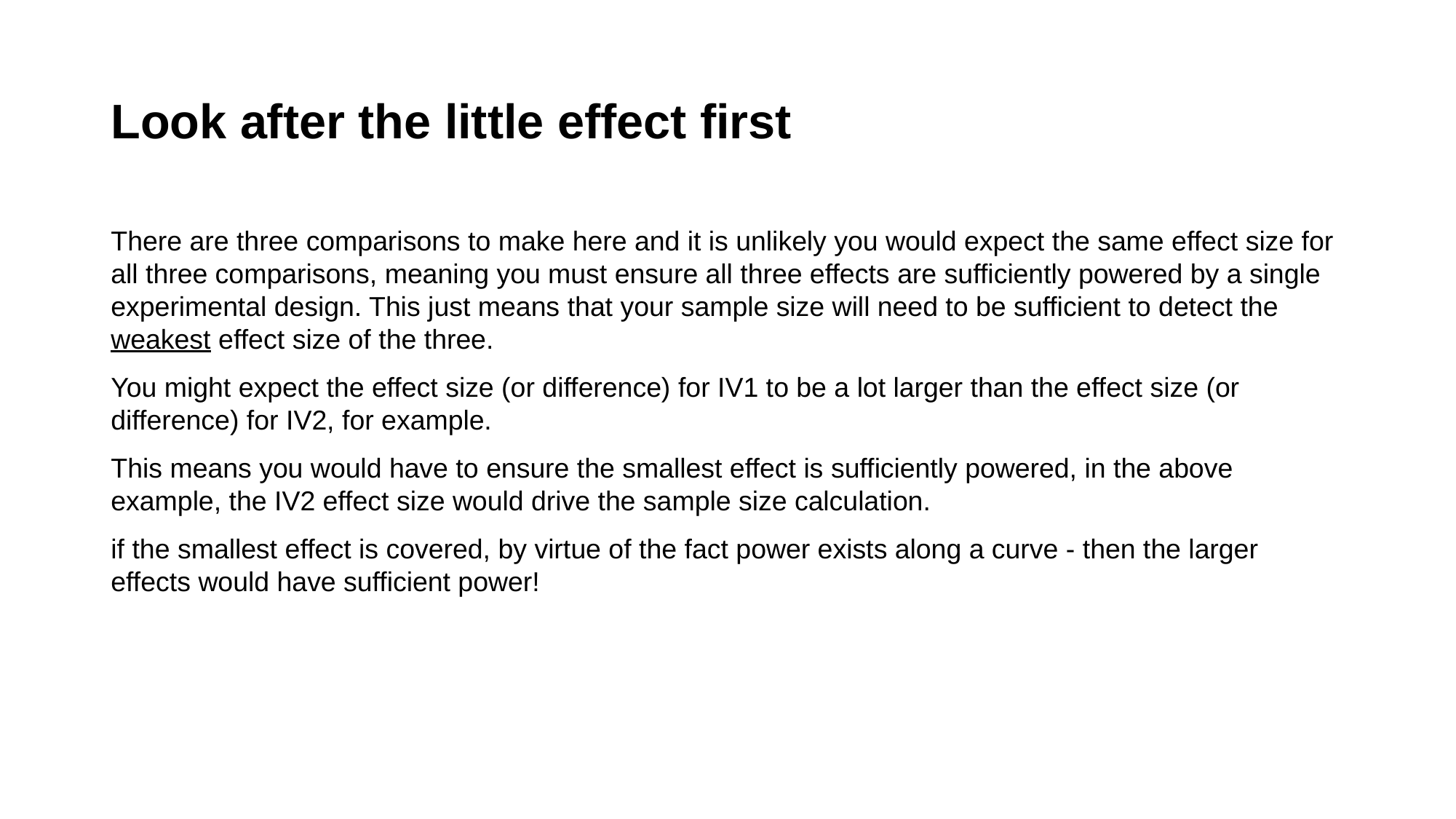

# Look after the little effect first
There are three comparisons to make here and it is unlikely you would expect the same effect size for all three comparisons, meaning you must ensure all three effects are sufficiently powered by a single experimental design. This just means that your sample size will need to be sufficient to detect the weakest effect size of the three.
You might expect the effect size (or difference) for IV1 to be a lot larger than the effect size (or difference) for IV2, for example.
This means you would have to ensure the smallest effect is sufficiently powered, in the above example, the IV2 effect size would drive the sample size calculation.
if the smallest effect is covered, by virtue of the fact power exists along a curve - then the larger effects would have sufficient power!